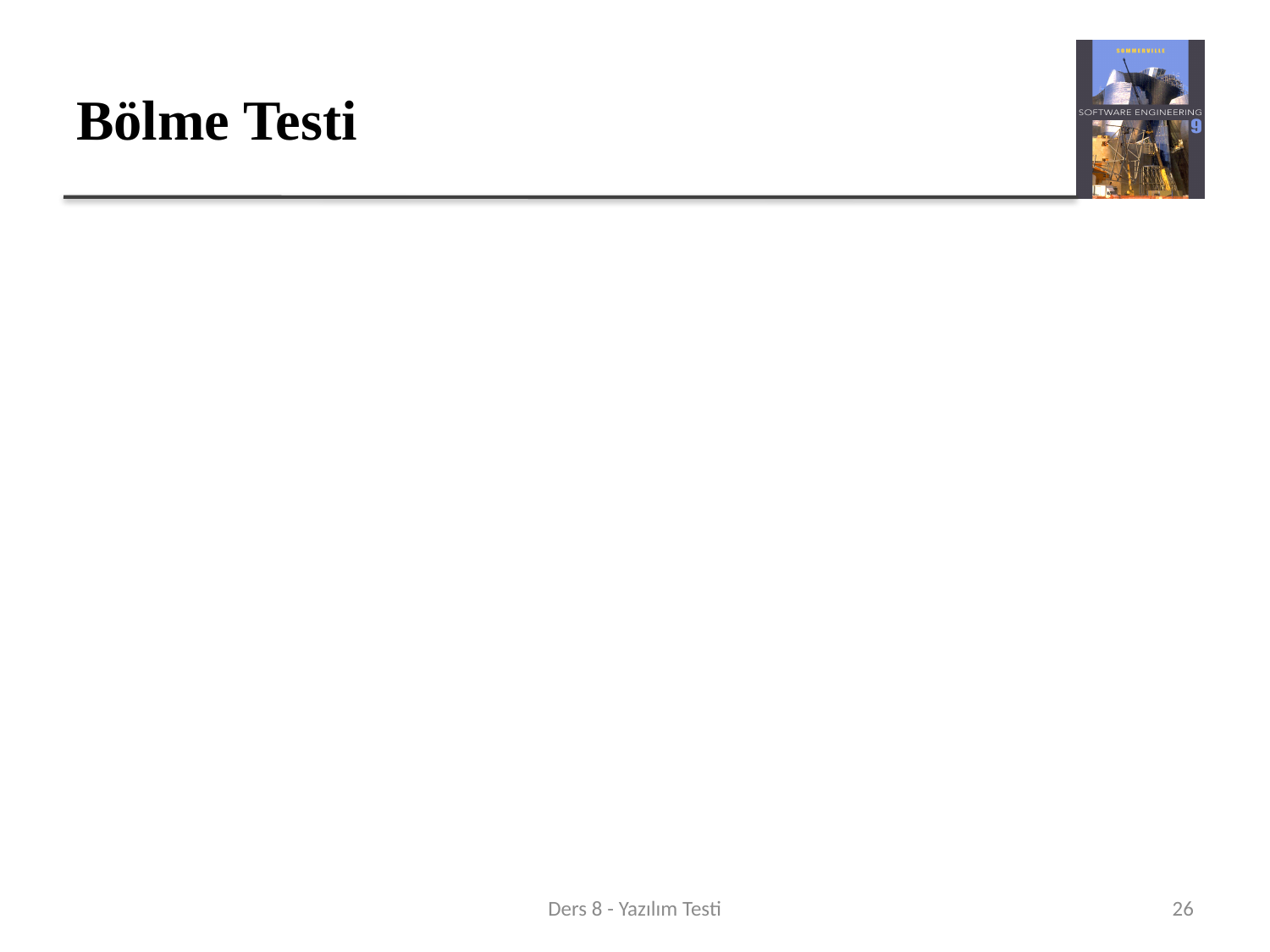

# Bölme Testi
Girdi verileri ve çıktı sonuçları genellikle bir sınıfın tüm üyelerinin ilişkili olduğu farklı sınıflara girer.
Bu sınıfların her biri, programın her sınıf üyesi için eşdeğer bir şekilde davrandığı bir eşdeğerlik bölümü veya etki alanıdır.
Her bölümden test senaryoları seçilmelidir.
Ders 8 - Yazılım Testi
26